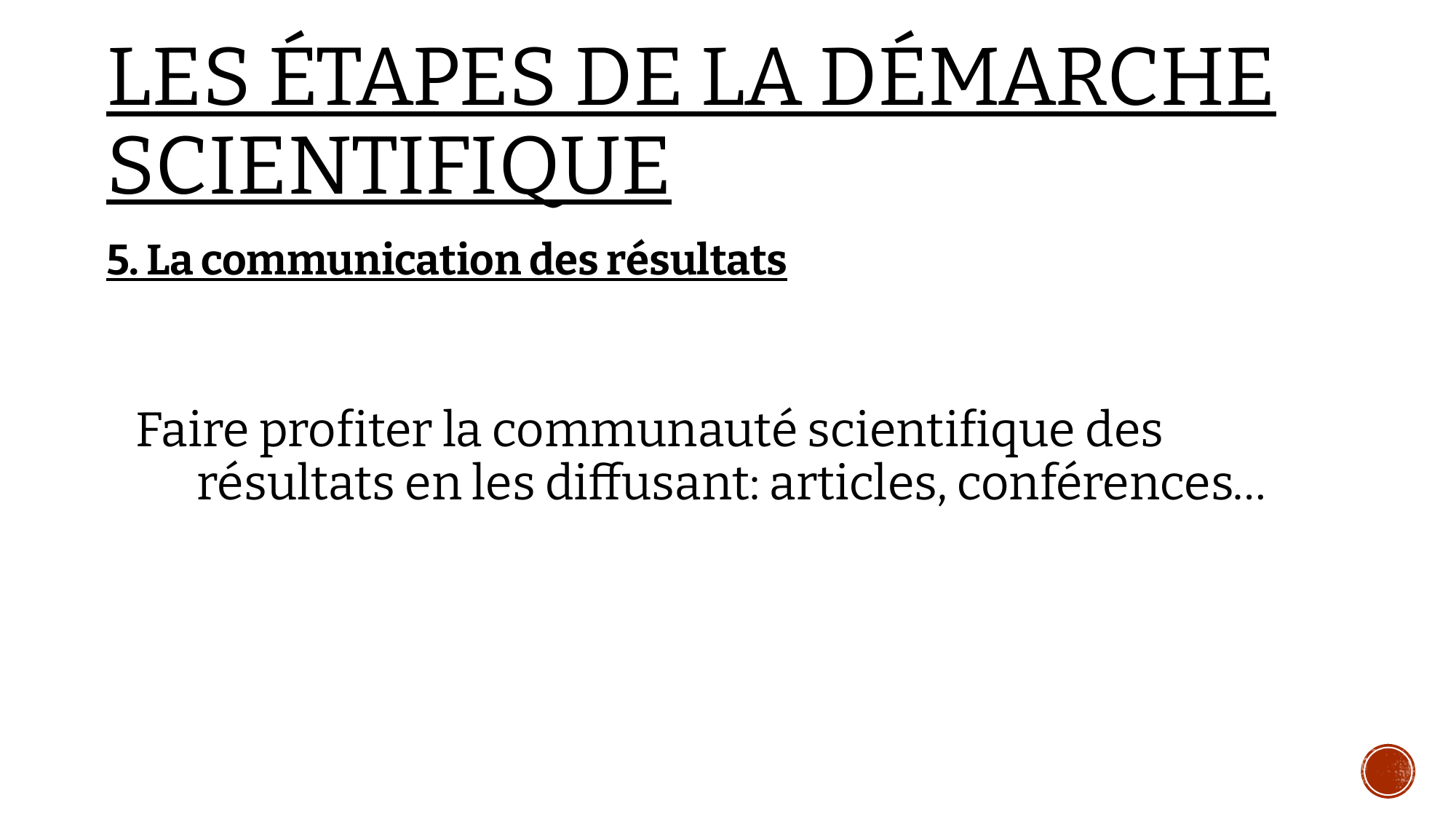

# Les étapes de la démarche scientifique

5. La communication des résultats

Faire profiter la communauté scientifique des résultats en les diffusant: articles, conférences…